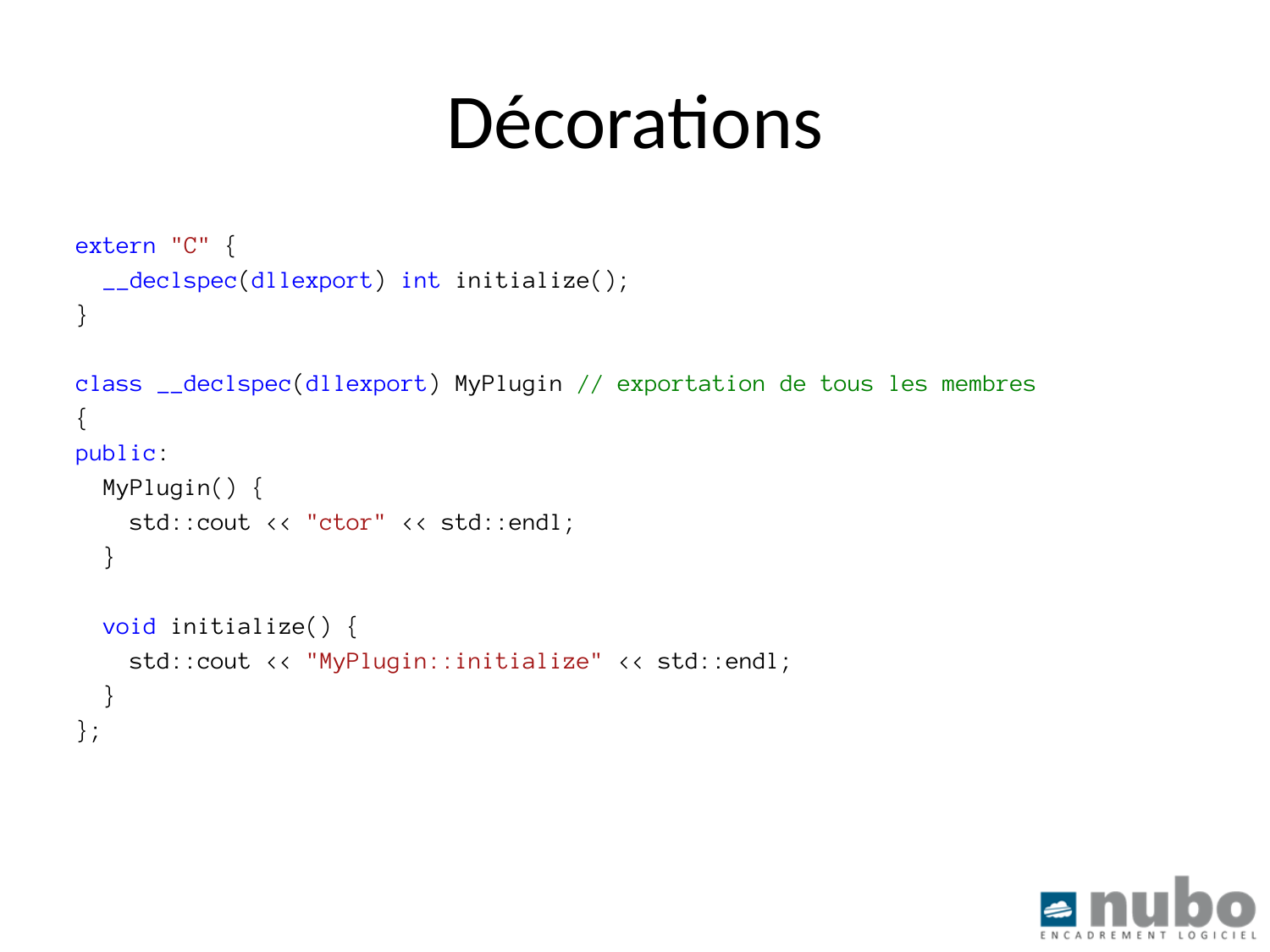

# Décorations
extern "C" {
  __declspec(dllexport) int initialize();
}

class __declspec(dllexport) MyPlugin // exportation de tous les membres
{
public:
  MyPlugin() {
    std::cout << "ctor" << std::endl;
  }

  void initialize() {
    std::cout << "MyPlugin::initialize" << std::endl;
  }
};